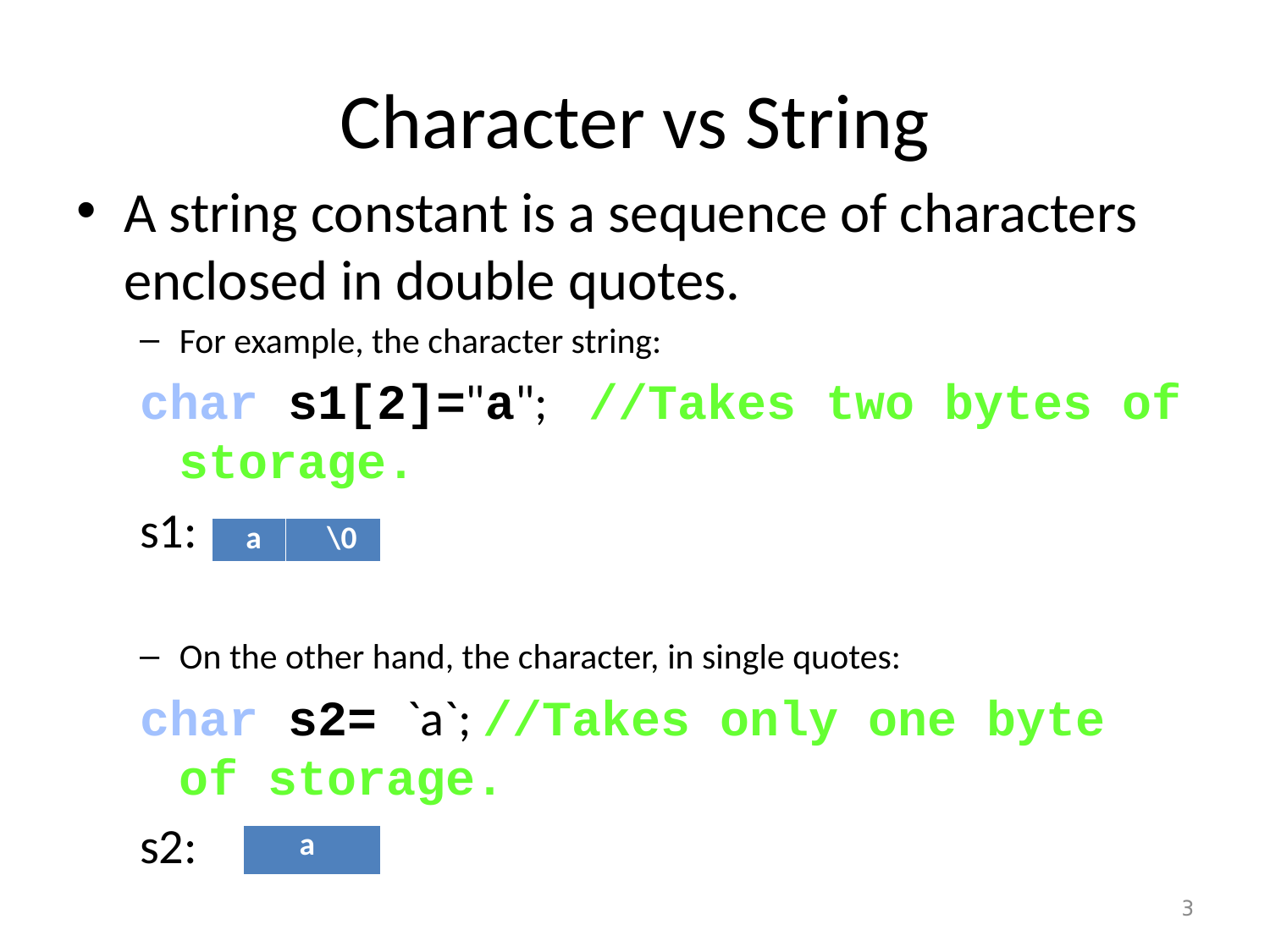

# Character vs String
A string constant is a sequence of characters enclosed in double quotes.
For example, the character string:
char s1[2]="a";  //Takes two bytes of storage.
s1:

On the other hand, the character, in single quotes:
char s2= `a`; //Takes only one byte of storage.
s2:

| a | \0 |
| --- | --- |
| a |
| --- |
3